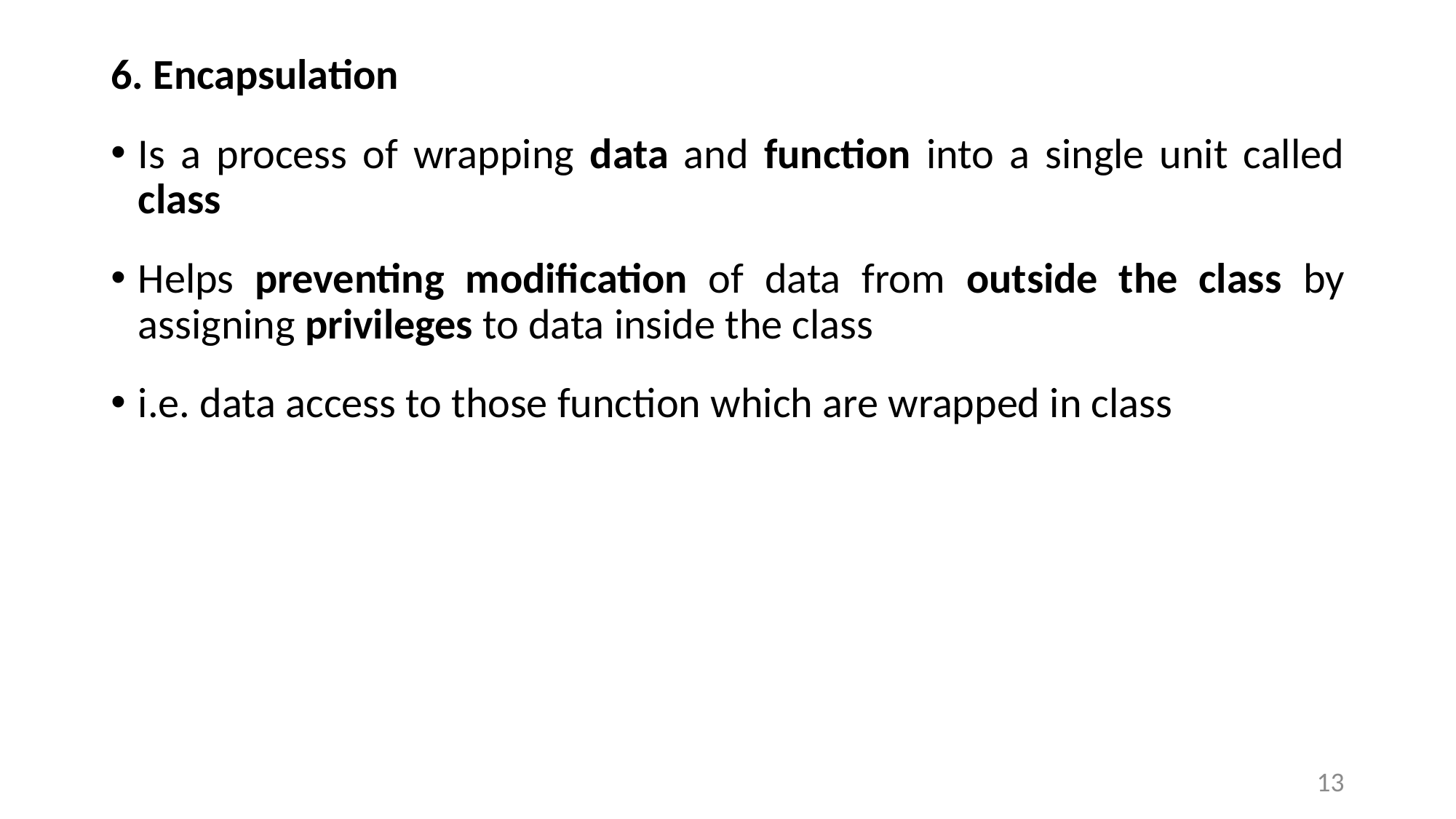

6. Encapsulation
Is a process of wrapping data and function into a single unit called class
Helps preventing modification of data from outside the class by assigning privileges to data inside the class
i.e. data access to those function which are wrapped in class
13